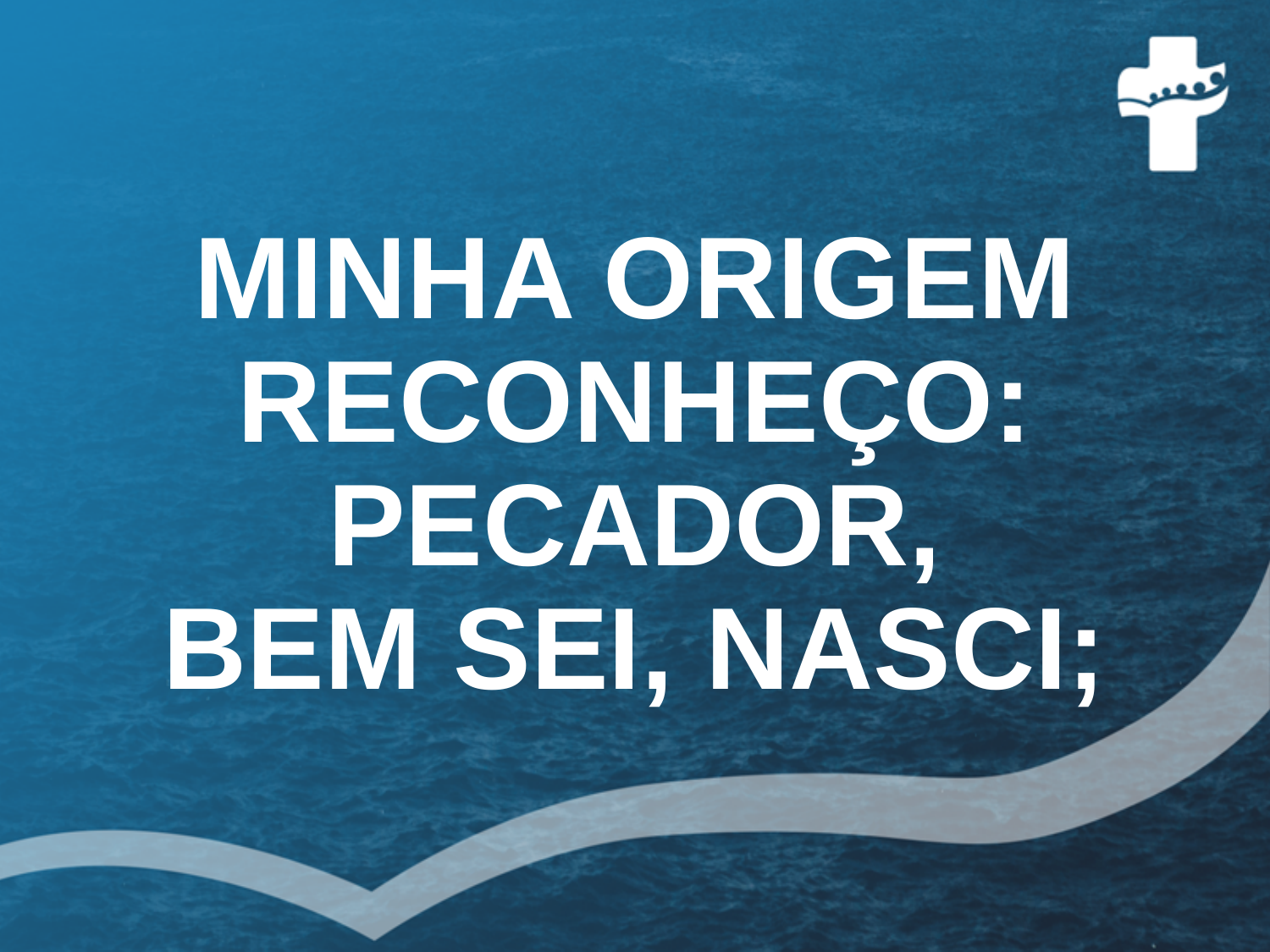

# MINHA ORIGEM RECONHEÇO: PECADOR, BEM SEI, NASCI;